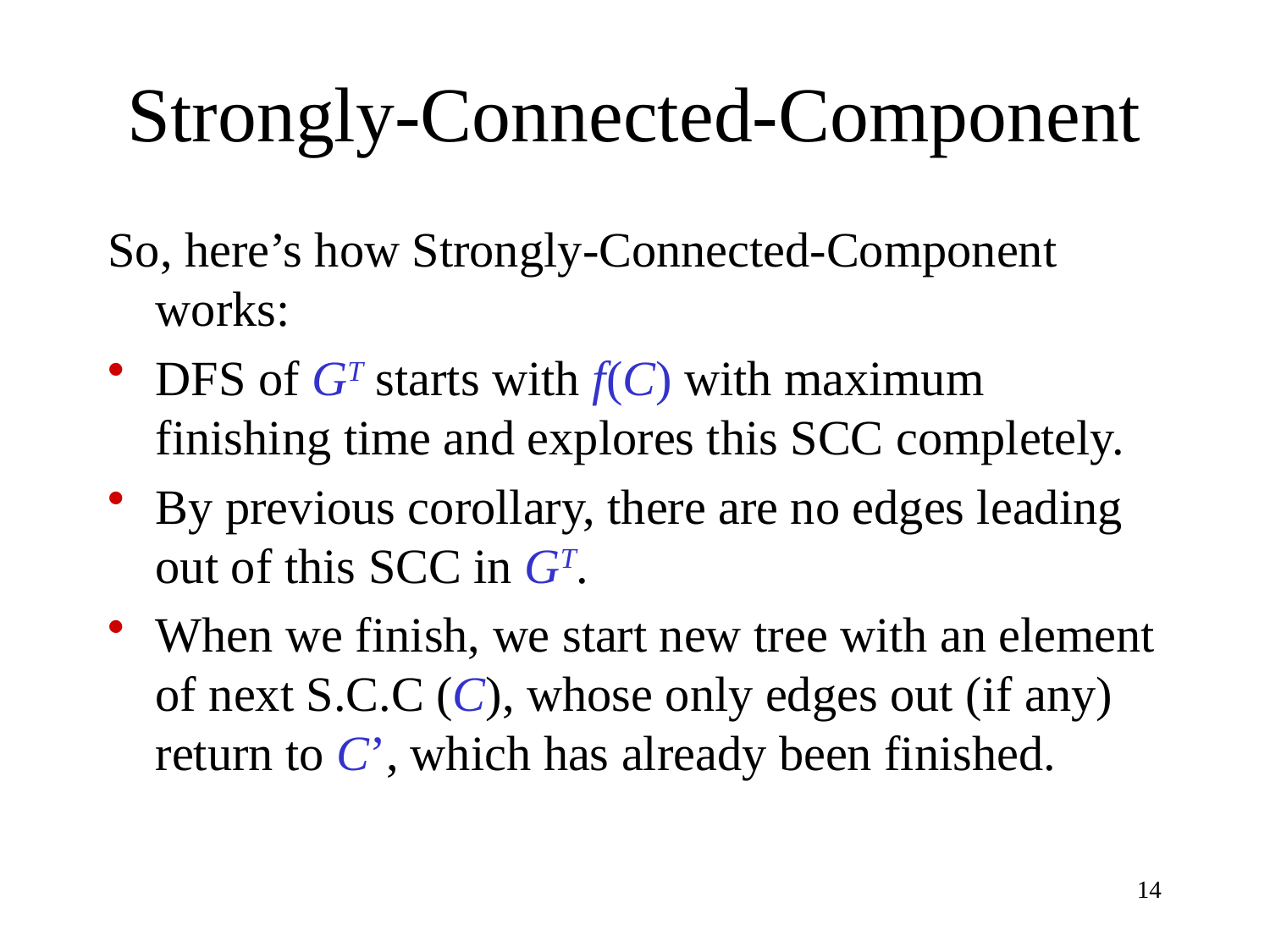

# Strongly-Connected-Component
So, here’s how Strongly-Connected-Component works:
DFS of GT starts with f(C) with maximum finishing time and explores this SCC completely.
By previous corollary, there are no edges leading out of this SCC in GT.
When we finish, we start new tree with an element of next S.C.C (C), whose only edges out (if any) return to C’, which has already been finished.
14